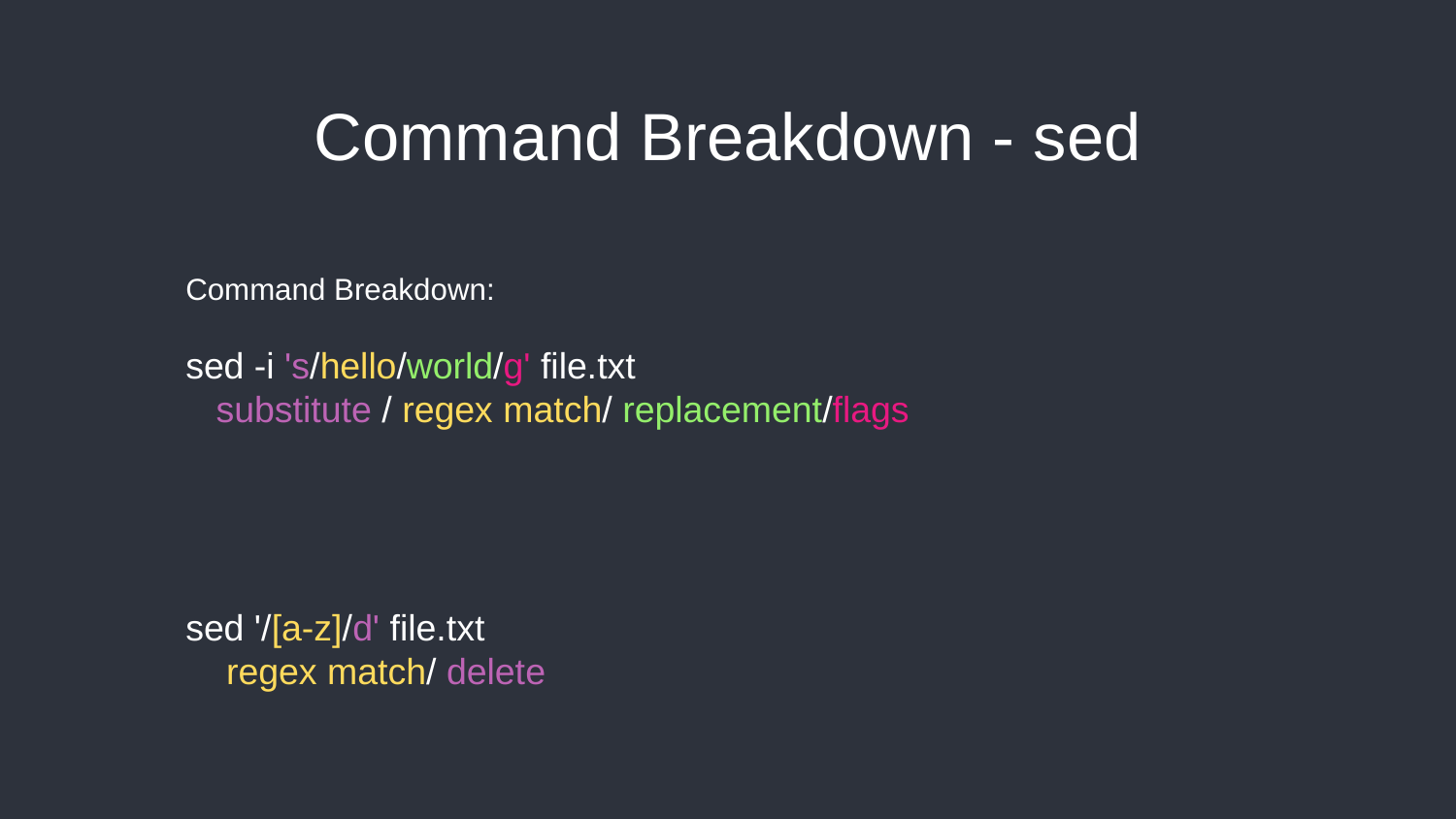

# Command Breakdown - sed
Command Breakdown:

sed -i 's/hello/world/g' file.txt
   substitute / regex match/ replacement/flags

sed '/[a-z]/d' file.txt
    regex match/ delete